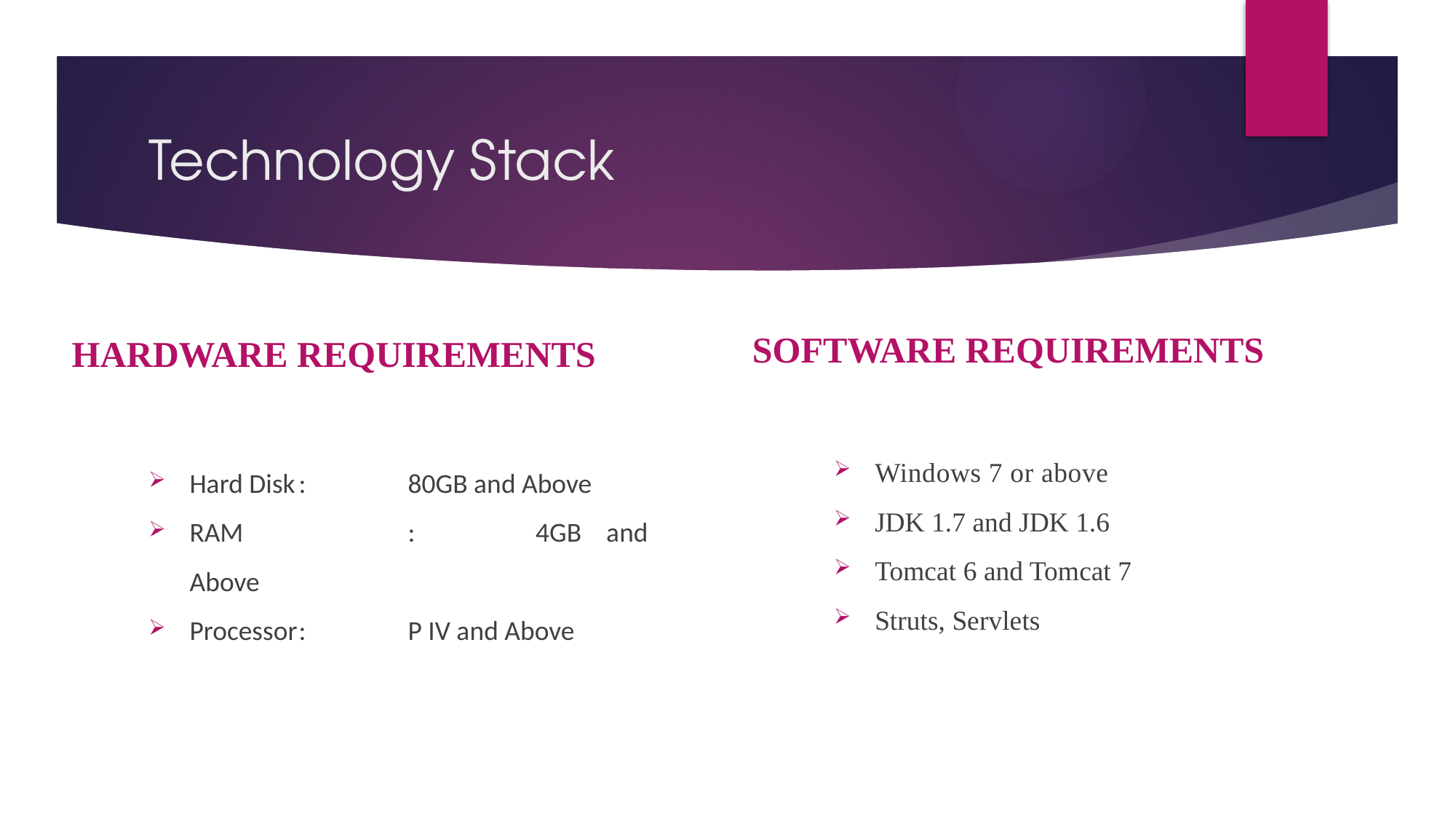

# Technology Stack
HARDWARE REQUIREMENTS
SOFTWARE REQUIREMENTS

Hard Disk	: 	80GB and Above
RAM		: 	4GB and Above
Processor	:	P IV and Above

Windows 7 or above
JDK 1.7 and JDK 1.6
Tomcat 6 and Tomcat 7
Struts, Servlets